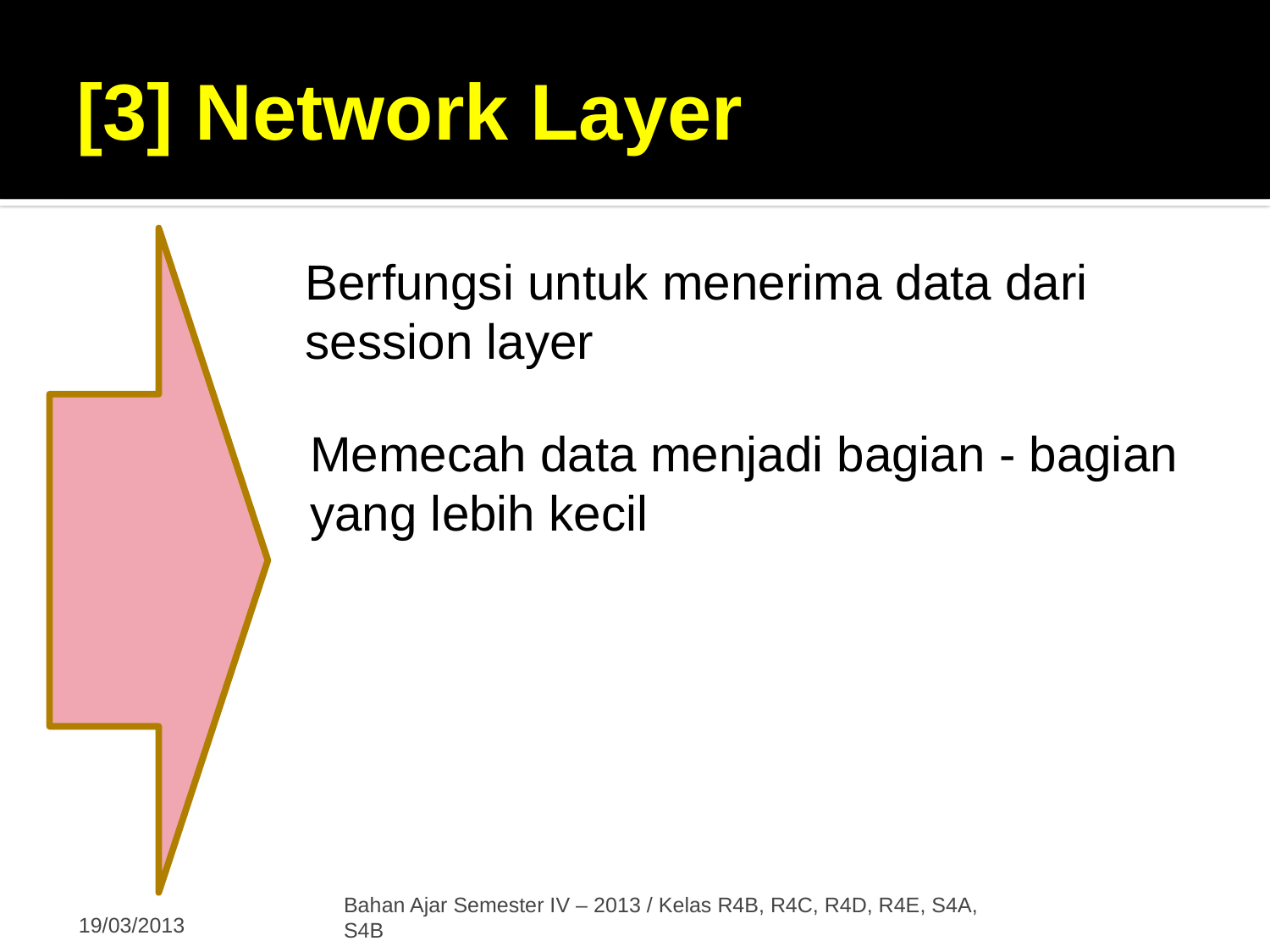

# [3] Network Layer

Berfungsi untuk menerima data dari session layer
Memecah data menjadi bagian - bagian yang lebih kecil
Bahan Ajar Semester IV – 2013 / Kelas R4B, R4C, R4D, R4E, S4A, S4B
19/03/2013